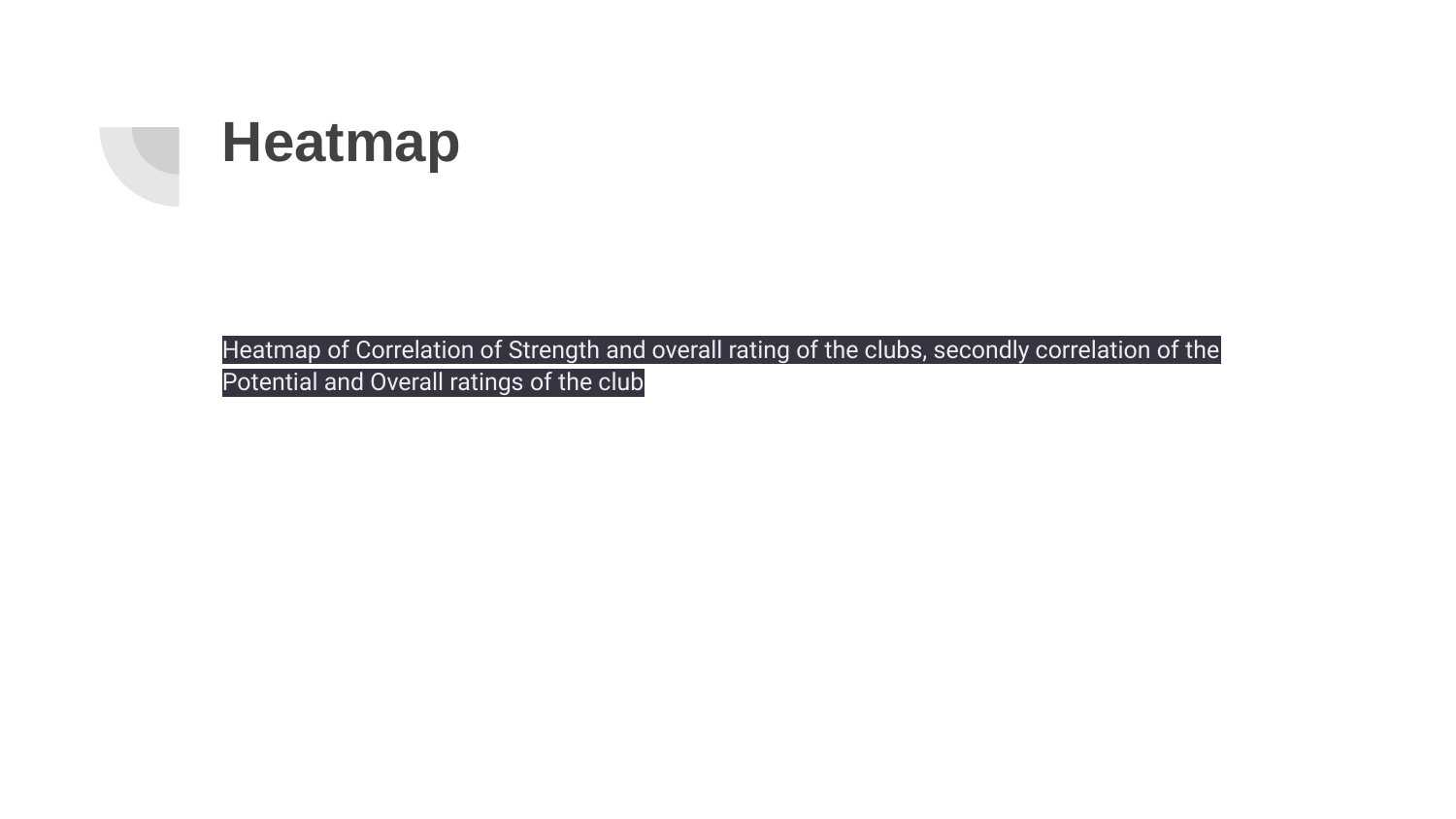

# Heatmap
Heatmap of Correlation of Strength and overall rating of the clubs, secondly correlation of the Potential and Overall ratings of the club